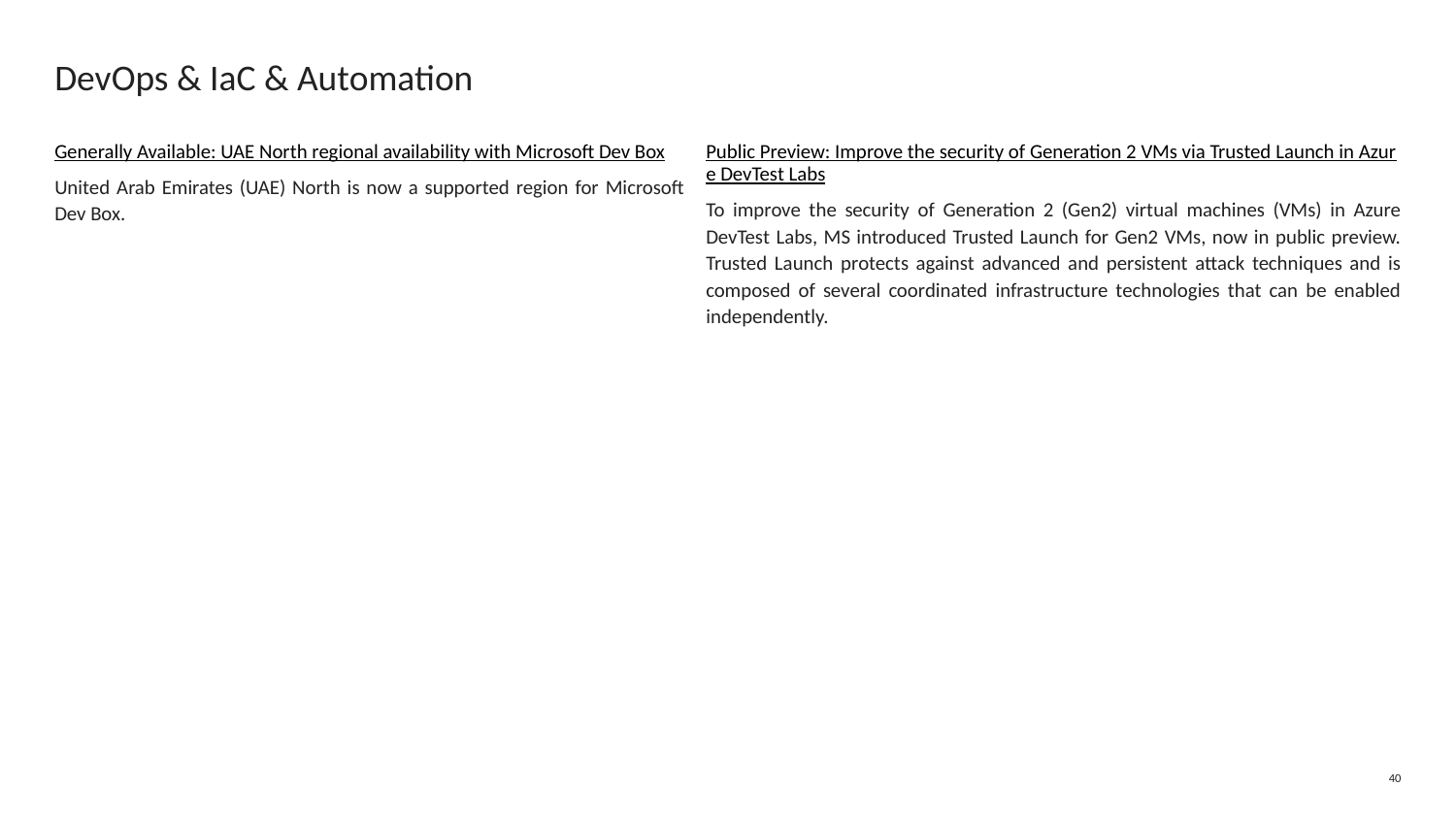

# DevOps & IaC & Automation
Generally Available: UAE North regional availability with Microsoft Dev Box
United Arab Emirates (UAE) North is now a supported region for Microsoft Dev Box.
Public Preview: Improve the security of Generation 2 VMs via Trusted Launch in Azure DevTest Labs
To improve the security of Generation 2 (Gen2) virtual machines (VMs) in Azure DevTest Labs, MS introduced Trusted Launch for Gen2 VMs, now in public preview. Trusted Launch protects against advanced and persistent attack techniques and is composed of several coordinated infrastructure technologies that can be enabled independently.